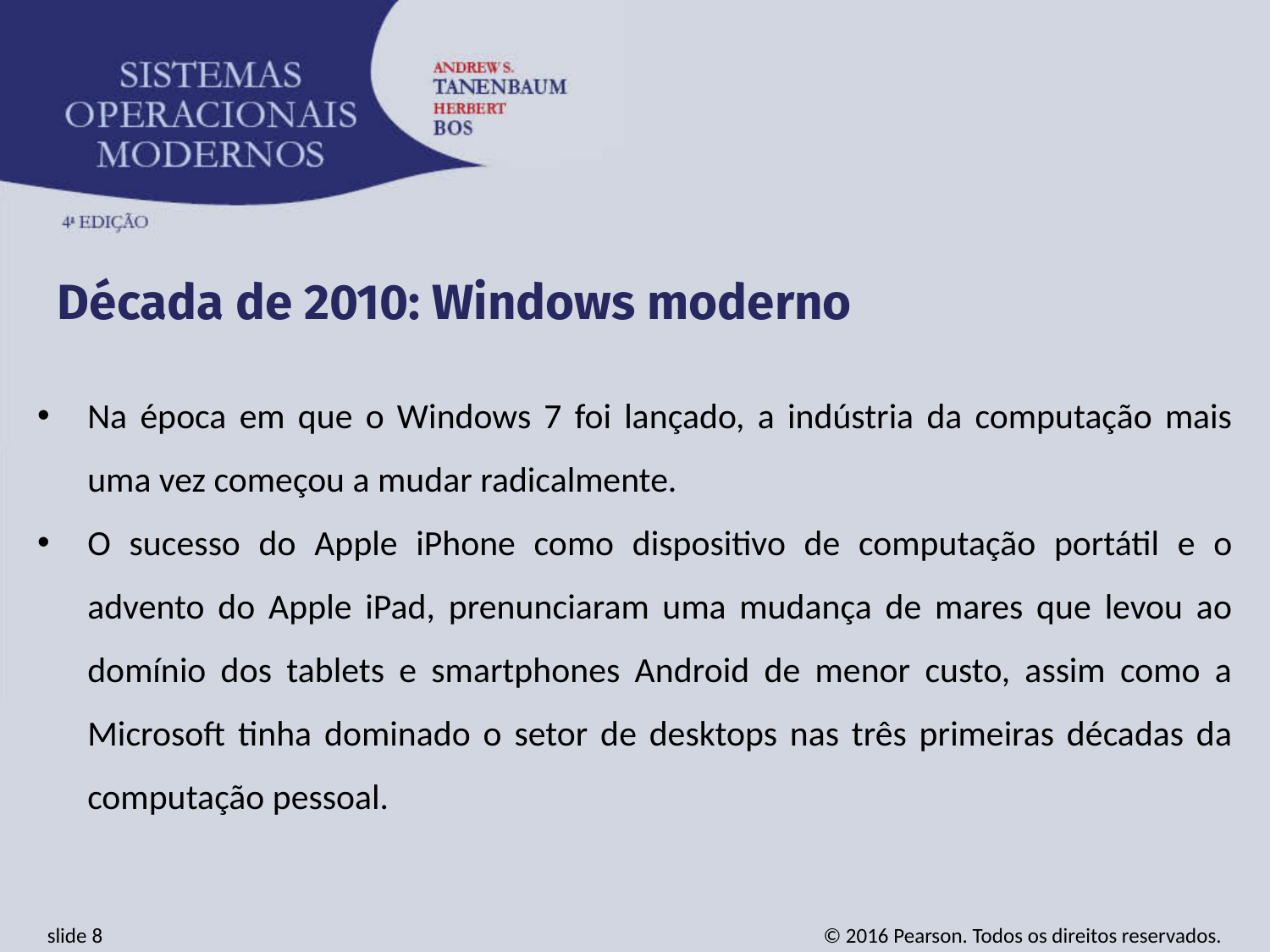

Década de 2010: Windows moderno
Na época em que o Windows 7 foi lançado, a indústria da computação mais uma vez começou a mudar radicalmente.
O sucesso do Apple iPhone como dispositivo de computação portátil e o advento do Apple iPad, prenunciaram uma mudança de mares que levou ao domínio dos tablets e smartphones Android de menor custo, assim como a Microsoft tinha dominado o setor de desktops nas três primeiras décadas da computação pessoal.